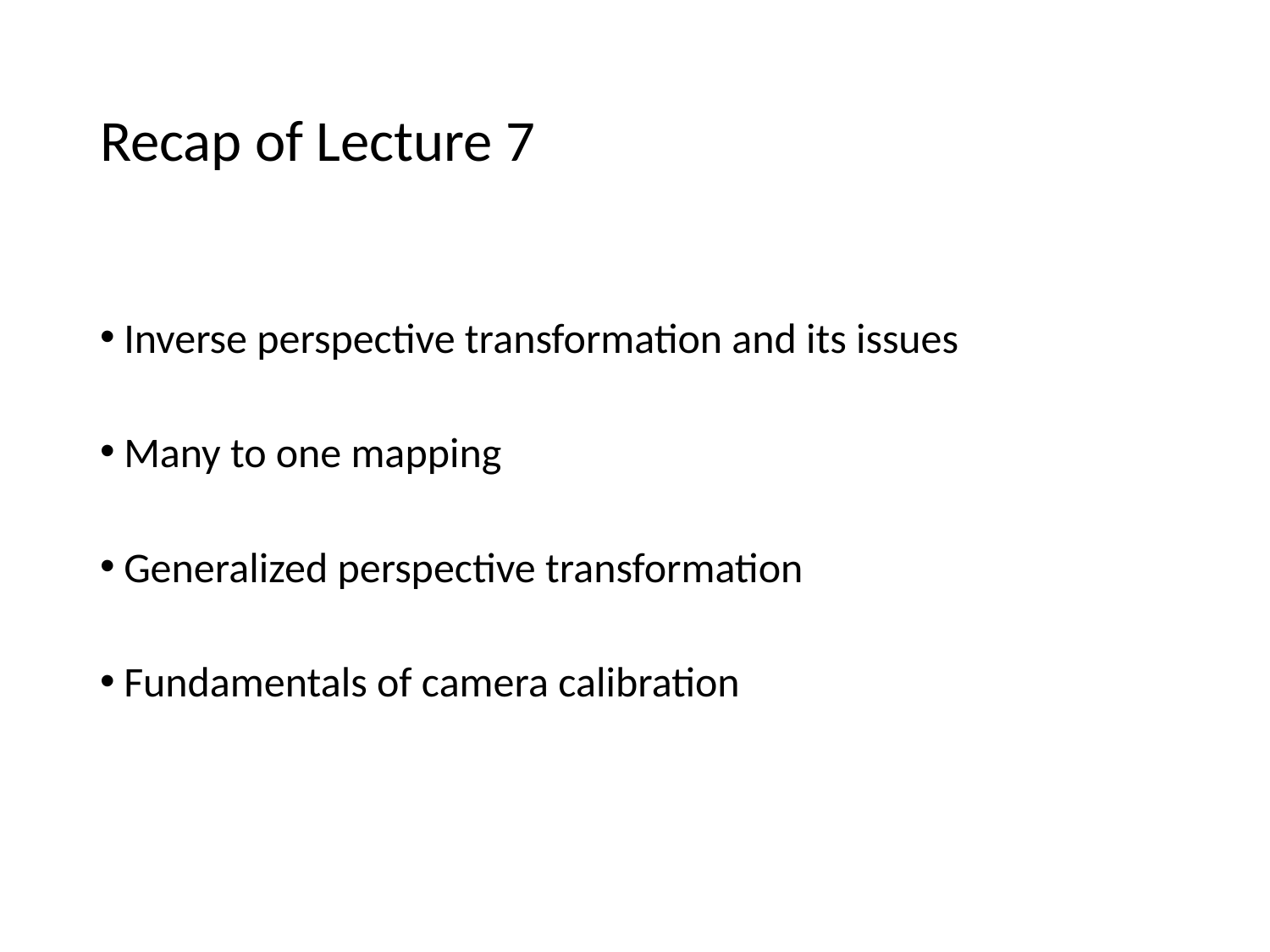

# Recap of Lecture 7
Inverse perspective transformation and its issues
Many to one mapping
Generalized perspective transformation
Fundamentals of camera calibration